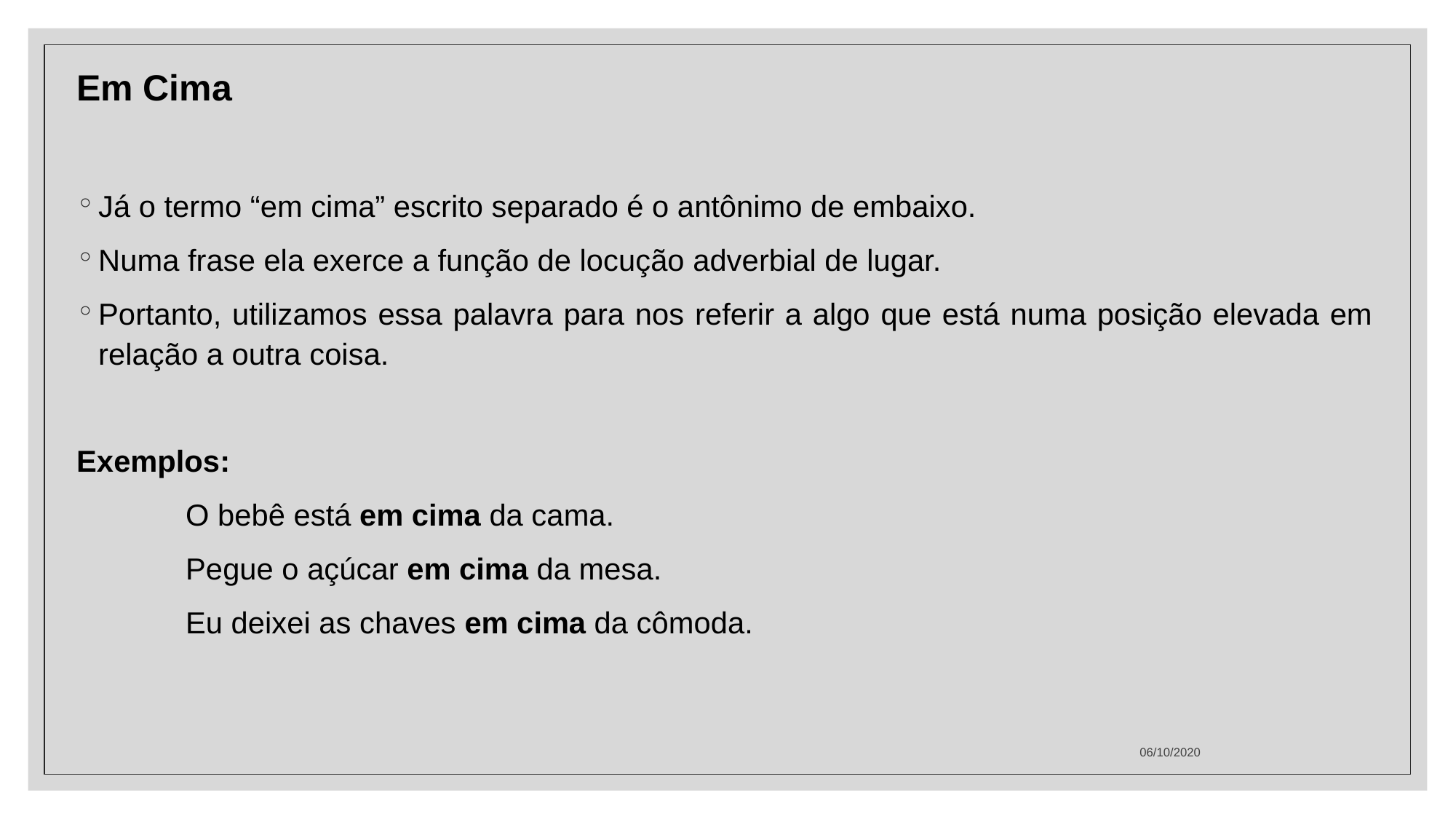

Em Cima

Já o termo “em cima” escrito separado é o antônimo de embaixo.
Numa frase ela exerce a função de locução adverbial de lugar.
Portanto, utilizamos essa palavra para nos referir a algo que está numa posição elevada em relação a outra coisa.

Exemplos:
	O bebê está em cima da cama.
	Pegue o açúcar em cima da mesa.
	Eu deixei as chaves em cima da cômoda.

06/10/2020